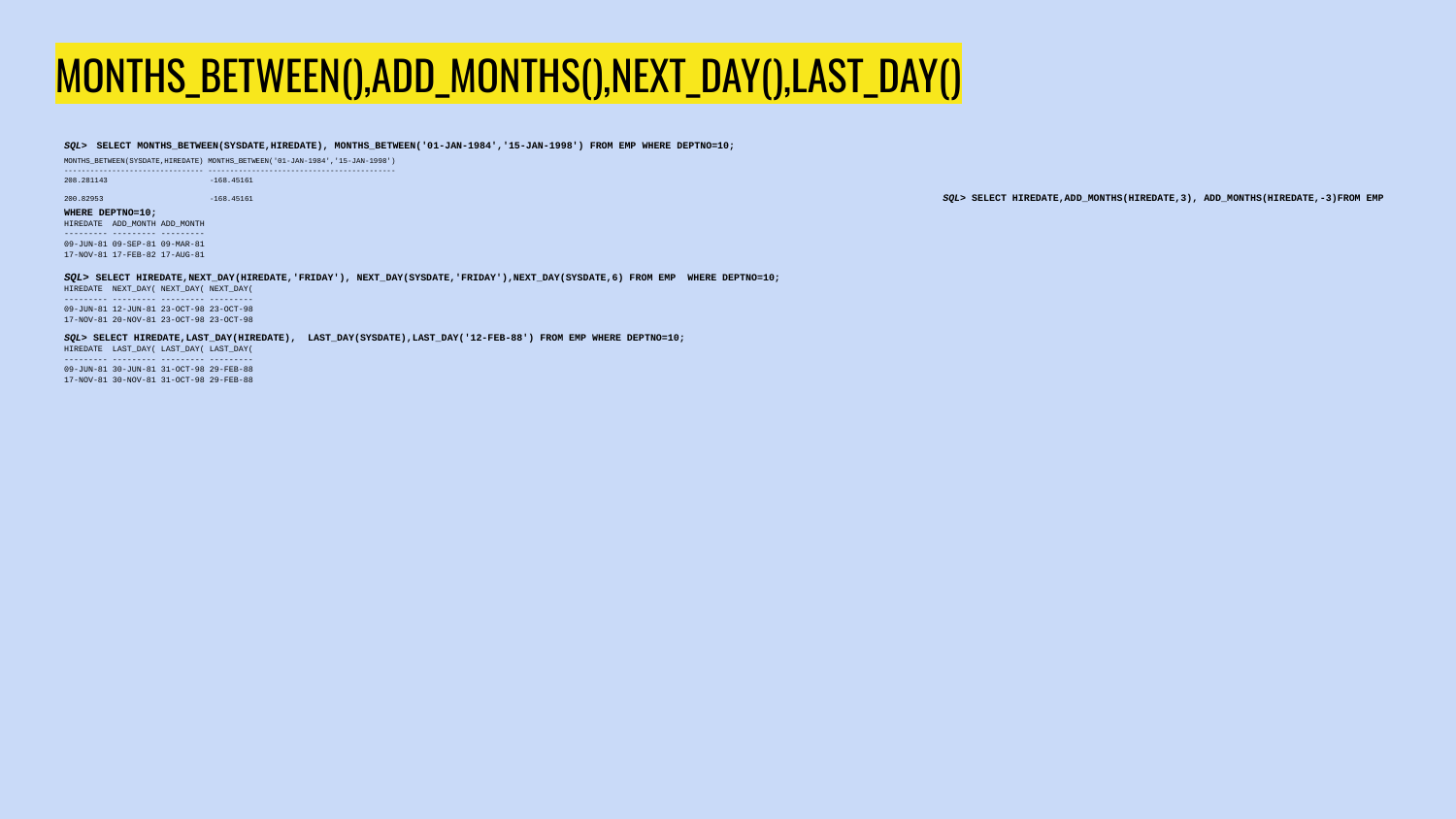

# MONTHS_BETWEEN(),ADD_MONTHS(),NEXT_DAY(),LAST_DAY()
SQL> SELECT MONTHS_BETWEEN(SYSDATE,HIREDATE), MONTHS_BETWEEN('01-JAN-1984','15-JAN-1998') FROM EMP WHERE DEPTNO=10;
MONTHS_BETWEEN(SYSDATE,HIREDATE) MONTHS_BETWEEN('01-JAN-1984','15-JAN-1998')
-------------------------------- -------------------------------------------
208.281143                    	-168.45161
200.82953                     	-168.45161                                                                                                   SQL> SELECT HIREDATE,ADD_MONTHS(HIREDATE,3), ADD_MONTHS(HIREDATE,-3)FROM EMP WHERE DEPTNO=10;
HIREDATE  ADD_MONTH ADD_MONTH
--------- --------- ---------
09-JUN-81 09-SEP-81 09-MAR-81
17-NOV-81 17-FEB-82 17-AUG-81

SQL> SELECT HIREDATE,NEXT_DAY(HIREDATE,'FRIDAY'), NEXT_DAY(SYSDATE,'FRIDAY'),NEXT_DAY(SYSDATE,6) FROM EMP  WHERE DEPTNO=10;
HIREDATE  NEXT_DAY( NEXT_DAY( NEXT_DAY(
--------- --------- --------- ---------
09-JUN-81 12-JUN-81 23-OCT-98 23-OCT-98
17-NOV-81 20-NOV-81 23-OCT-98 23-OCT-98

SQL> SELECT HIREDATE,LAST_DAY(HIREDATE),  LAST_DAY(SYSDATE),LAST_DAY('12-FEB-88') FROM EMP WHERE DEPTNO=10;
HIREDATE  LAST_DAY( LAST_DAY( LAST_DAY(
--------- --------- --------- ---------
09-JUN-81 30-JUN-81 31-OCT-98 29-FEB-88
17-NOV-81 30-NOV-81 31-OCT-98 29-FEB-88